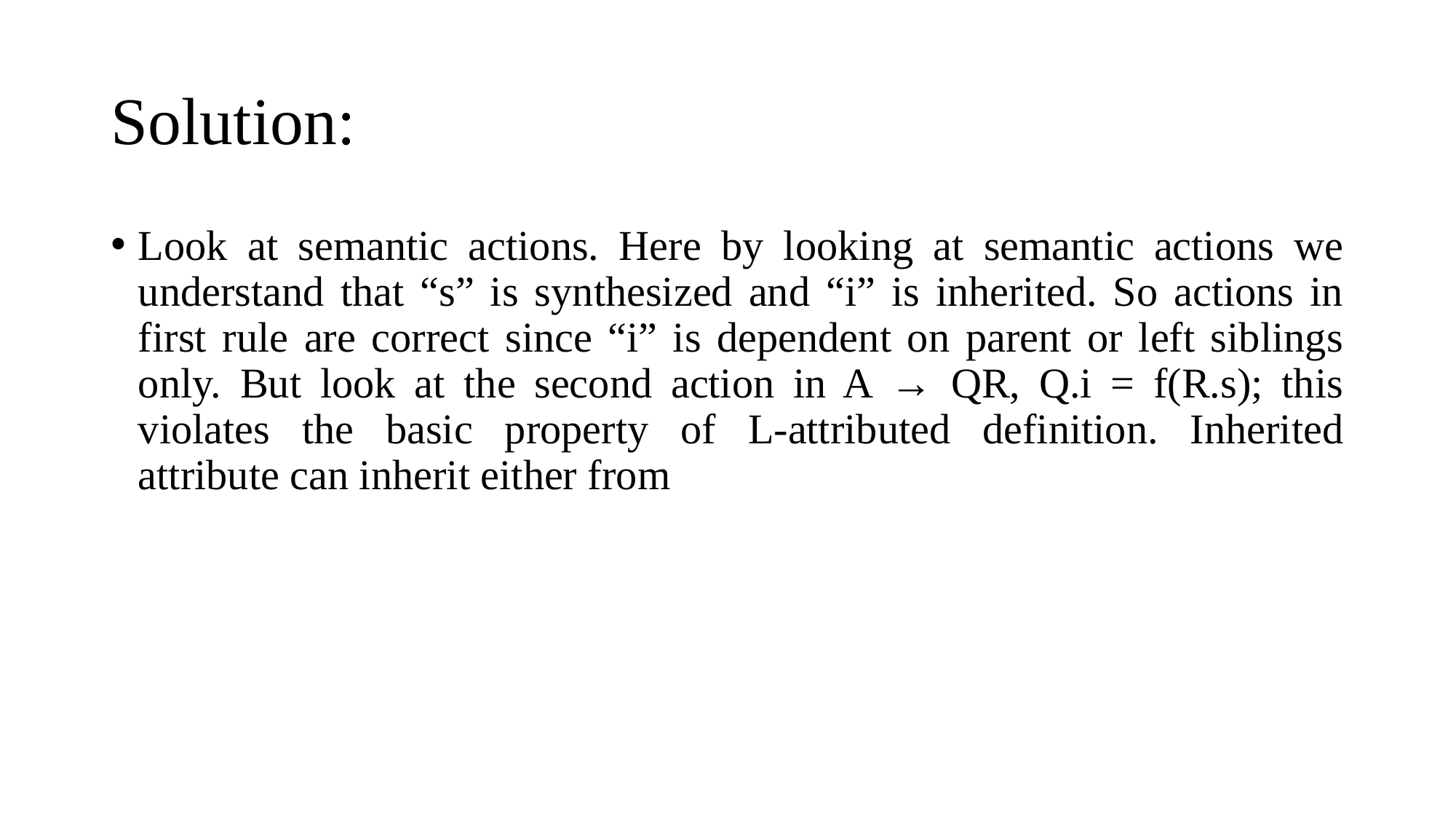

# Solution:
Look at semantic actions. Here by looking at semantic actions we understand that “s” is synthesized and “i” is inherited. So actions in first rule are correct since “i” is dependent on parent or left siblings only. But look at the second action in A → QR, Q.i = f(R.s); this violates the basic property of L-attributed definition. Inherited attribute can inherit either from